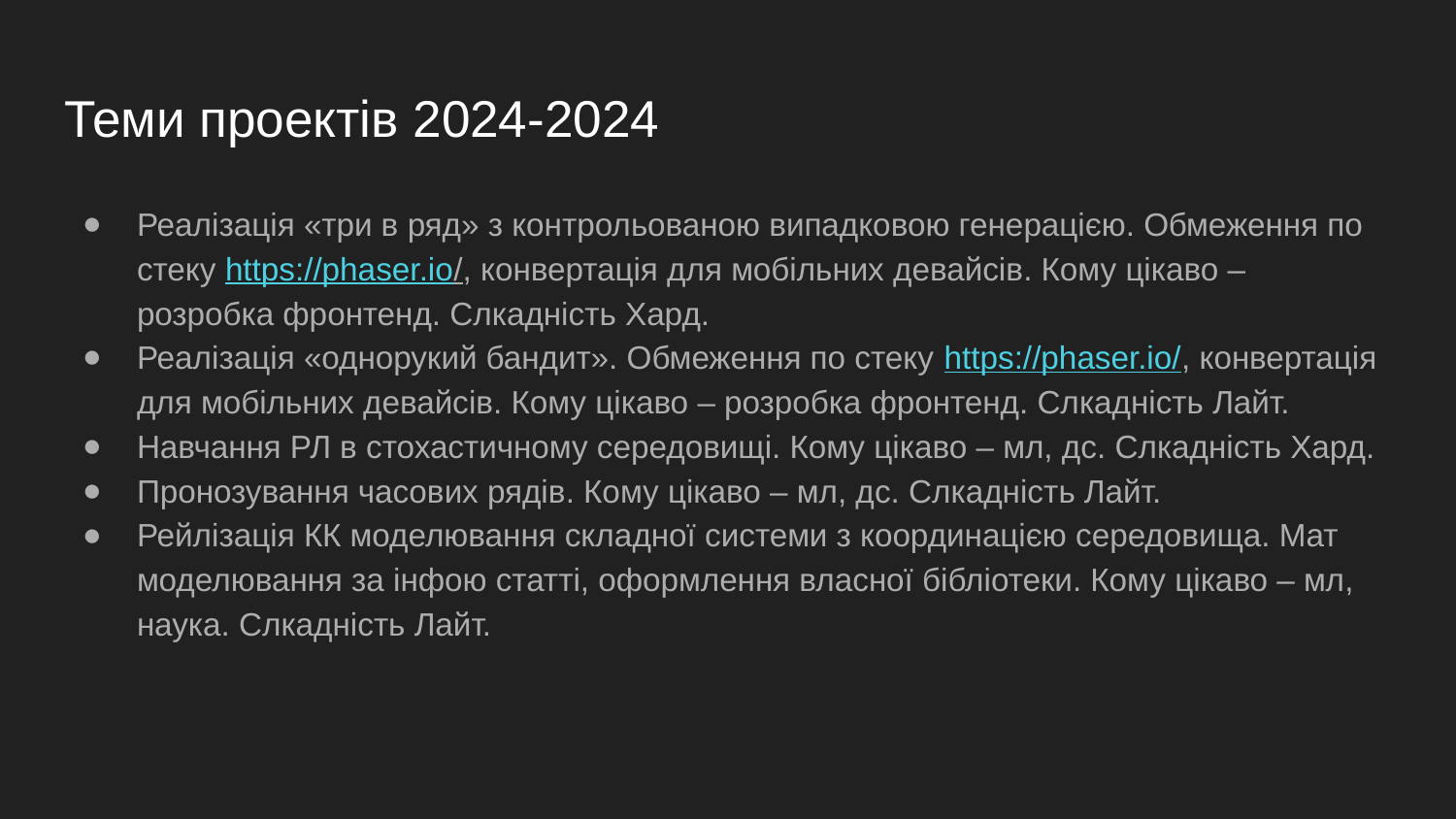

# Теми проектів 2024-2024
Реалізація «три в ряд» з контрольованою випадковою генерацією. Обмеження по стеку https://phaser.io/, конвертація для мобільних девайсів. Кому цікаво – розробка фронтенд. Слкадність Хард.
Реалізація «однорукий бандит». Обмеження по стеку https://phaser.io/, конвертація для мобільних девайсів. Кому цікаво – розробка фронтенд. Слкадність Лайт.
Навчання РЛ в стохастичному середовищі. Кому цікаво – мл, дс. Слкадність Хард.
Пронозування часових рядів. Кому цікаво – мл, дс. Слкадність Лайт.
Рейлізація КК моделювання складної системи з координацією середовища. Мат моделювання за інфою статті, оформлення власної бібліотеки. Кому цікаво – мл, наука. Слкадність Лайт.